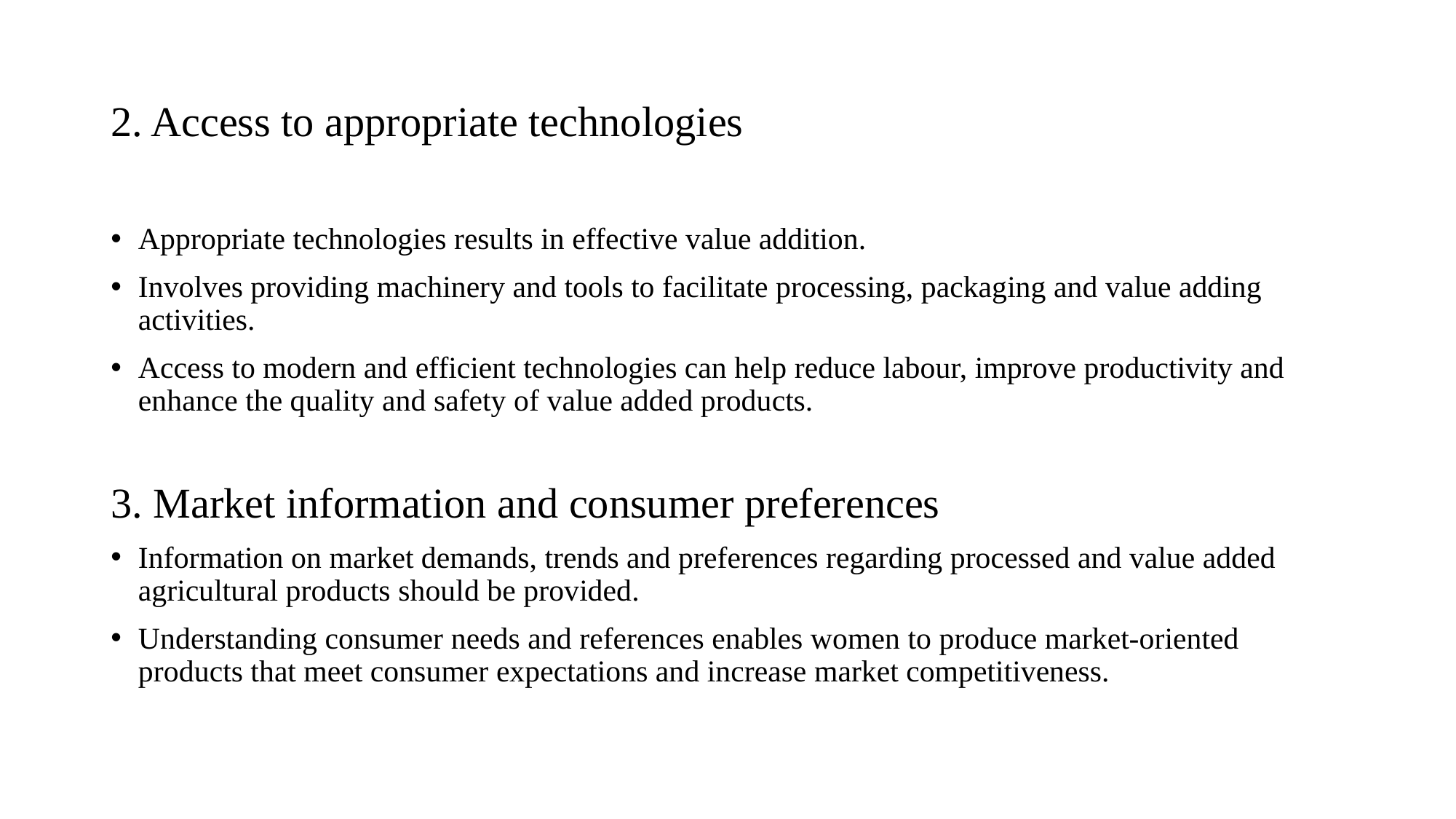

# 2. Access to appropriate technologies
Appropriate technologies results in effective value addition.
Involves providing machinery and tools to facilitate processing, packaging and value adding activities.
Access to modern and efficient technologies can help reduce labour, improve productivity and enhance the quality and safety of value added products.

3. Market information and consumer preferences
Information on market demands, trends and preferences regarding processed and value added agricultural products should be provided.
Understanding consumer needs and references enables women to produce market-oriented products that meet consumer expectations and increase market competitiveness.